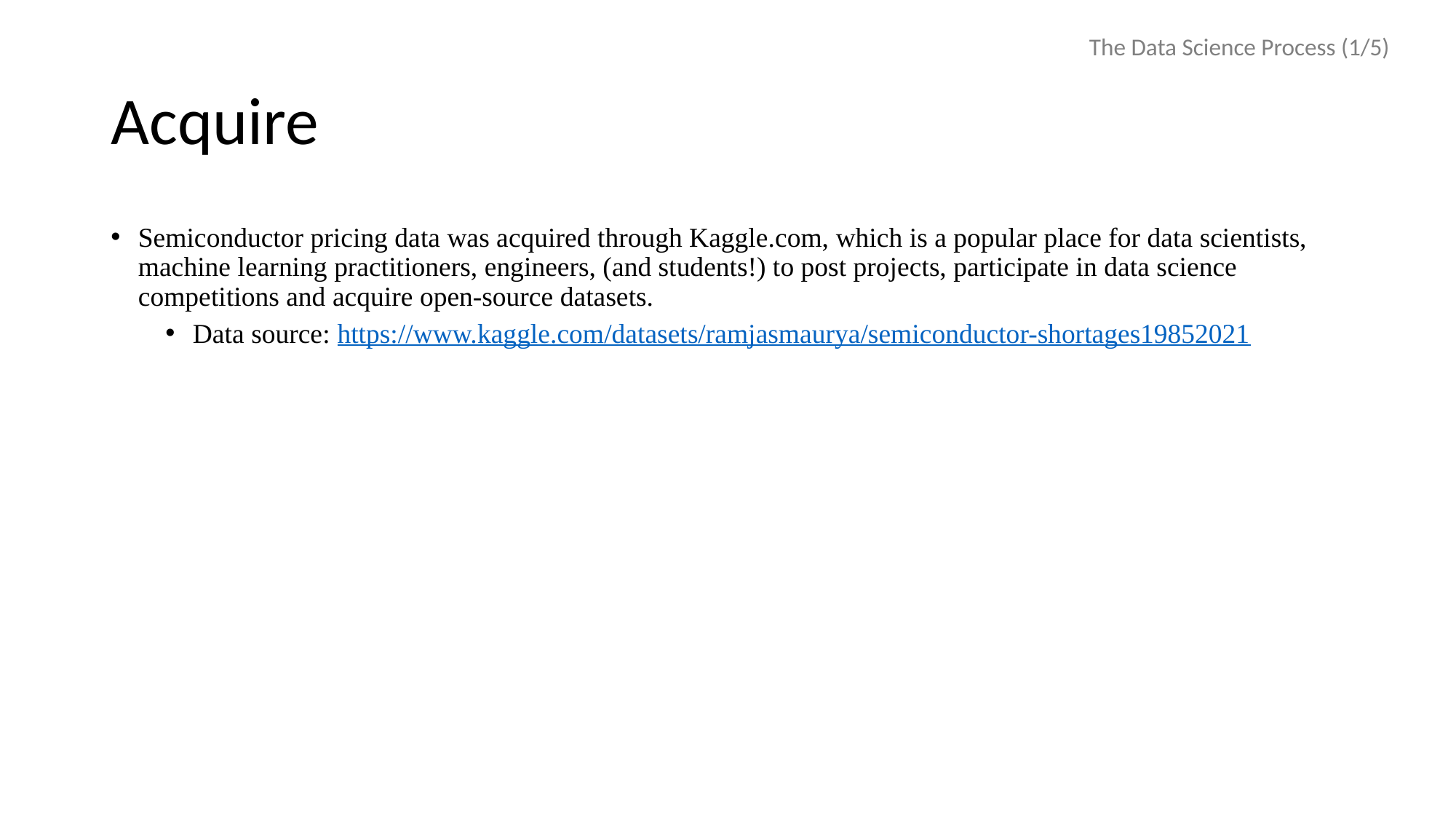

The Data Science Process (1/5)
# Acquire
Semiconductor pricing data was acquired through Kaggle.com, which is a popular place for data scientists, machine learning practitioners, engineers, (and students!) to post projects, participate in data science competitions and acquire open-source datasets.
Data source: https://www.kaggle.com/datasets/ramjasmaurya/semiconductor-shortages19852021